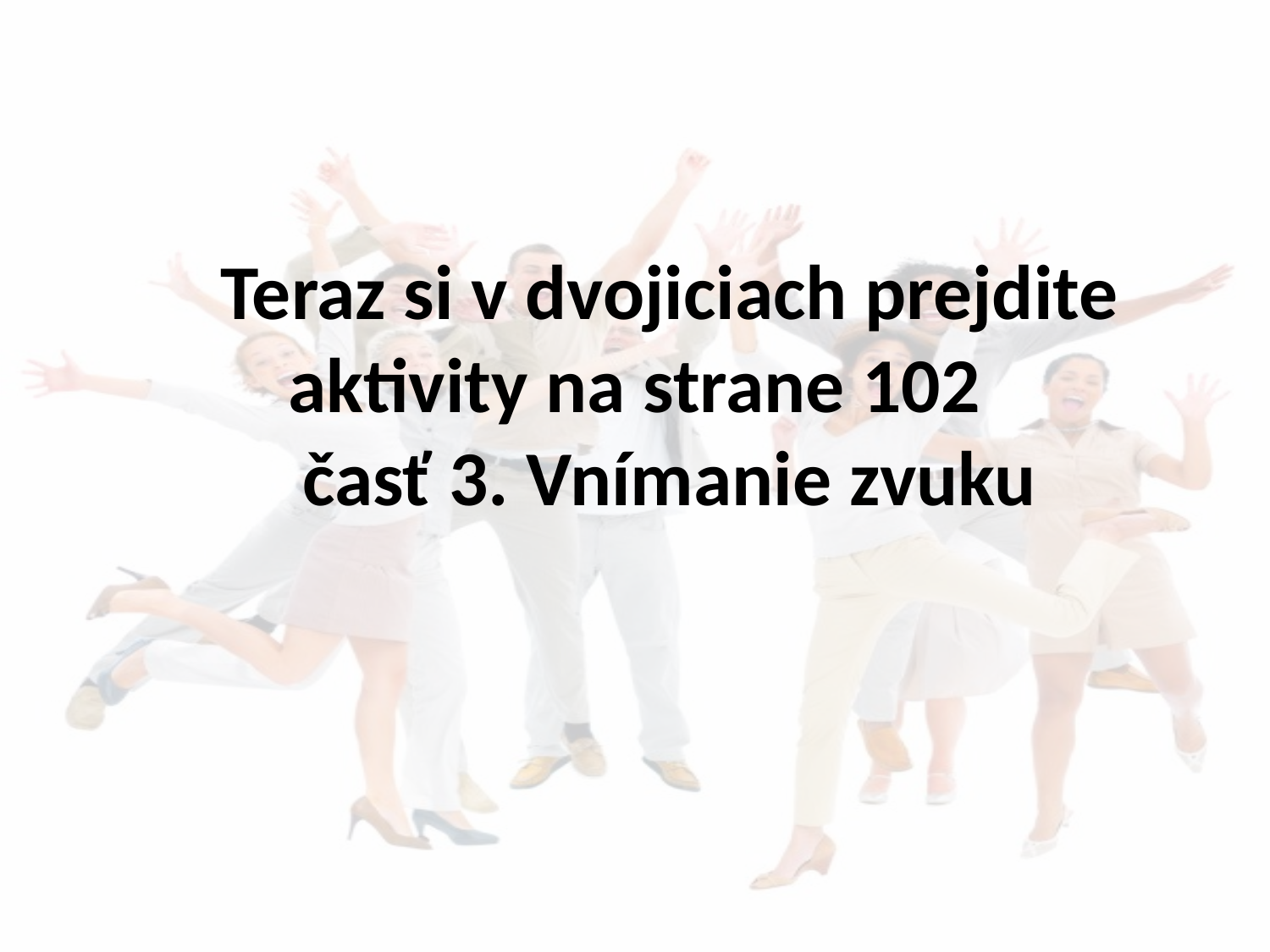

Teraz si v dvojiciach prejdite aktivity na strane 102     časť 3. Vnímanie zvuku